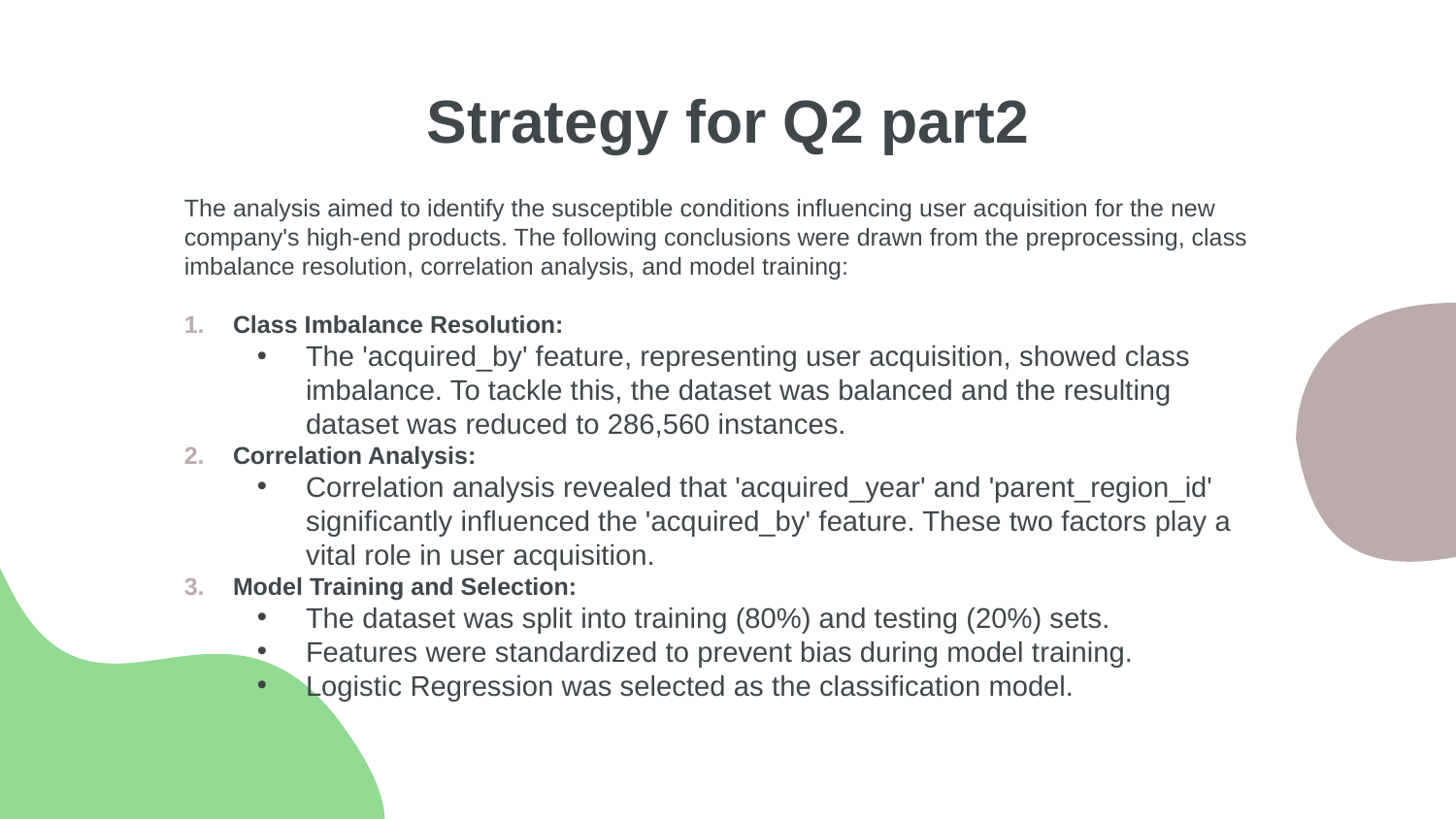

# Strategy for Q2 part2
The analysis aimed to identify the susceptible conditions influencing user acquisition for the new company's high-end products. The following conclusions were drawn from the preprocessing, class imbalance resolution, correlation analysis, and model training:

Class Imbalance Resolution:
The 'acquired_by' feature, representing user acquisition, showed class imbalance. To tackle this, the dataset was balanced and the resulting dataset was reduced to 286,560 instances.
Correlation Analysis:
Correlation analysis revealed that 'acquired_year' and 'parent_region_id' significantly influenced the 'acquired_by' feature. These two factors play a vital role in user acquisition.
Model Training and Selection:
The dataset was split into training (80%) and testing (20%) sets.
Features were standardized to prevent bias during model training.
Logistic Regression was selected as the classification model.